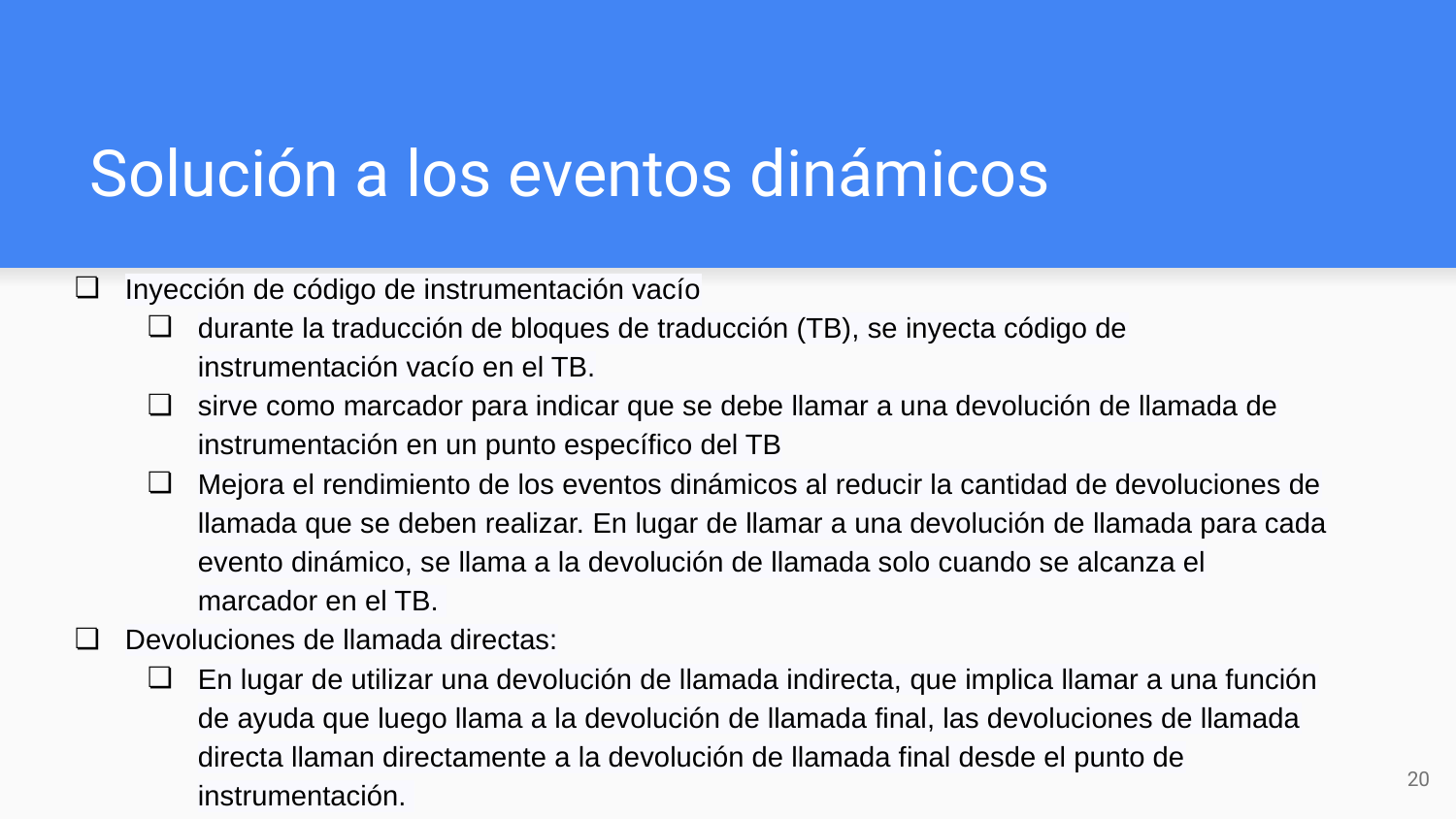

# Solución a los eventos dinámicos

Inyección de código de instrumentación vacío
durante la traducción de bloques de traducción (TB), se inyecta código de instrumentación vacío en el TB.
sirve como marcador para indicar que se debe llamar a una devolución de llamada de instrumentación en un punto específico del TB
Mejora el rendimiento de los eventos dinámicos al reducir la cantidad de devoluciones de llamada que se deben realizar. En lugar de llamar a una devolución de llamada para cada evento dinámico, se llama a la devolución de llamada solo cuando se alcanza el marcador en el TB.
Devoluciones de llamada directas:
En lugar de utilizar una devolución de llamada indirecta, que implica llamar a una función de ayuda que luego llama a la devolución de llamada final, las devoluciones de llamada directa llaman directamente a la devolución de llamada final desde el punto de instrumentación.
20